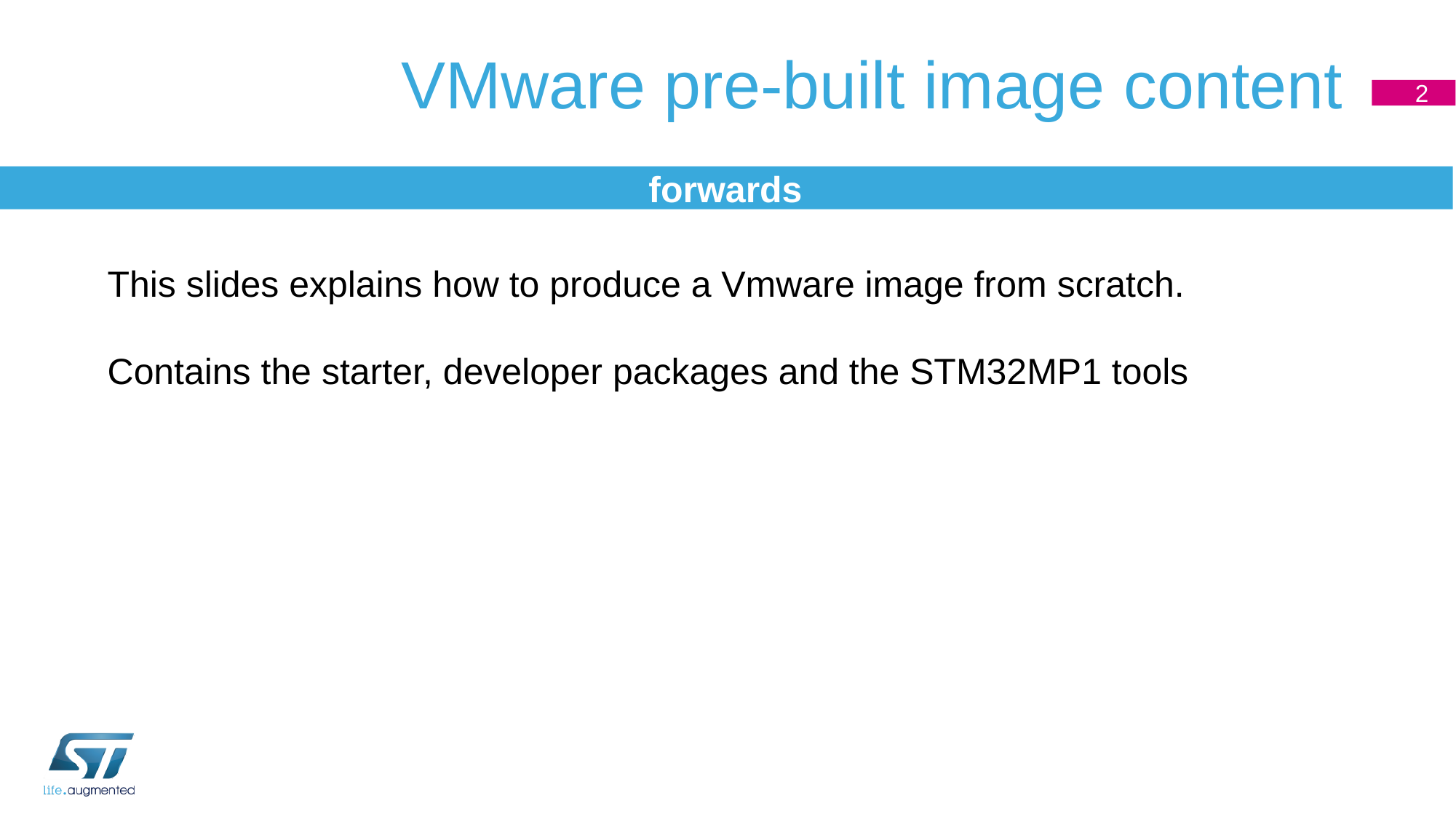

# VMware pre-built image content
2
forwards
This slides explains how to produce a Vmware image from scratch.
Contains the starter, developer packages and the STM32MP1 tools